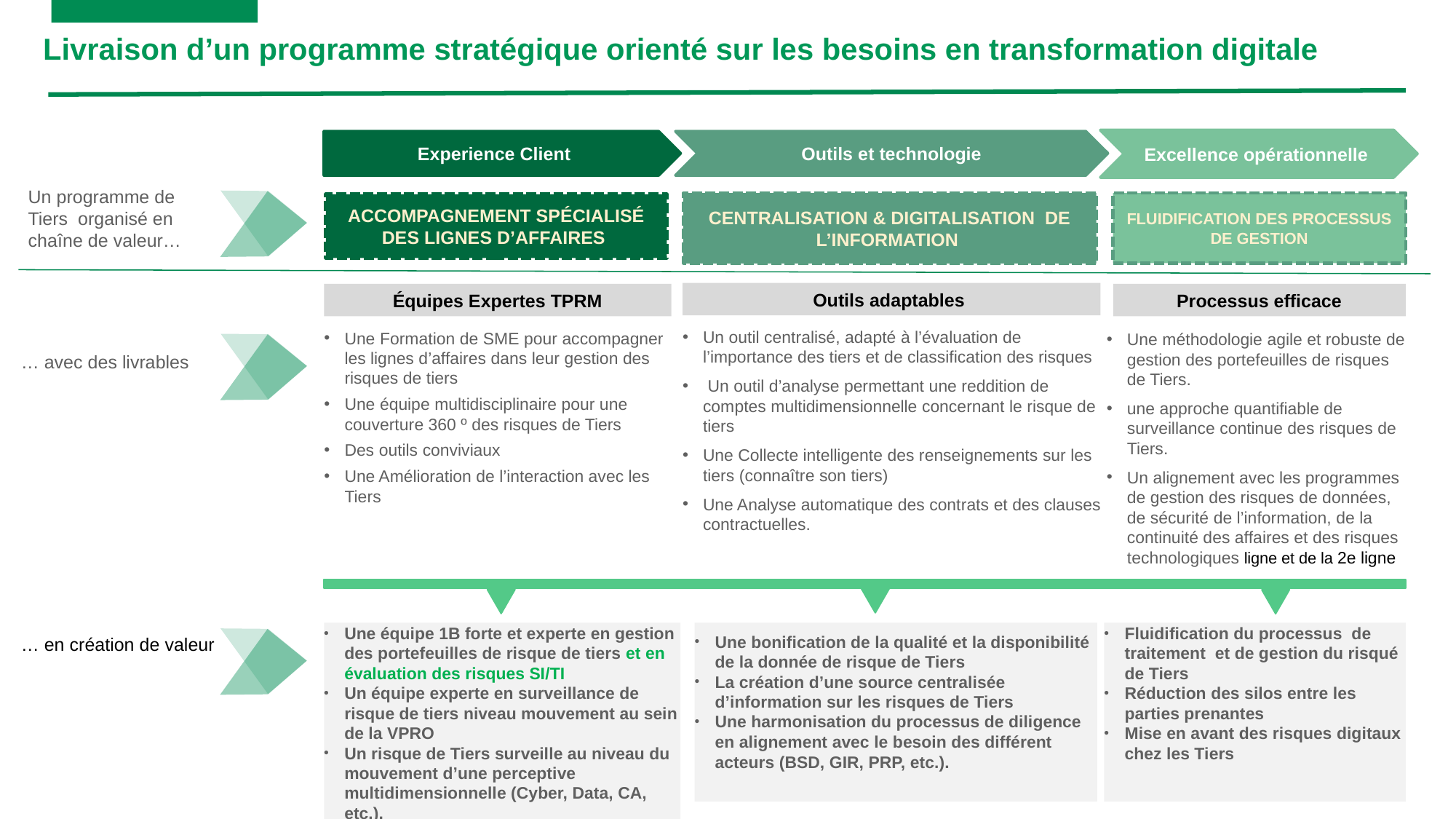

#
Livraison d’un programme stratégique orienté sur les besoins en transformation digitale
Excellence opérationnelle
Experience Client
Outils et technologie
Un programme de Tiers  organisé en chaîne de valeur…

Centralisation & digitalisation  de l’information
Fluidification des processus de gestion
Accompagnement spécialisé des lignes d’affaires
Outils adaptables
Équipes Expertes TPRM
Processus efficace
Un outil centralisé, adapté à l’évaluation de l’importance des tiers et de classification des risques
 Un outil d’analyse permettant une reddition de comptes multidimensionnelle concernant le risque de tiers
Une Collecte intelligente des renseignements sur les tiers (connaître son tiers)
Une Analyse automatique des contrats et des clauses contractuelles.
Une Formation de SME pour accompagner les lignes d’affaires dans leur gestion des risques de tiers
Une équipe multidisciplinaire pour une couverture 360 º des risques de Tiers
Des outils conviviaux
Une Amélioration de l’interaction avec les Tiers
Une méthodologie agile et robuste de gestion des portefeuilles de risques de Tiers.
une approche quantifiable de surveillance continue des risques de Tiers.
Un alignement avec les programmes de gestion des risques de données, de sécurité de l’information, de la continuité des affaires et des risques technologiques ligne et de la 2e ligne

… avec des livrables

Une équipe 1B forte et experte en gestion des portefeuilles de risque de tiers et en évaluation des risques SI/TI
Un équipe experte en surveillance de risque de tiers niveau mouvement au sein de la VPRO
Un risque de Tiers surveille au niveau du mouvement d’une perceptive multidimensionnelle (Cyber, Data, CA, etc.).
Une bonification de la qualité et la disponibilité de la donnée de risque de Tiers
La création d’une source centralisée d’information sur les risques de Tiers
Une harmonisation du processus de diligence en alignement avec le besoin des différent acteurs (BSD, GIR, PRP, etc.).
Fluidification du processus  de traitement  et de gestion du risqué de Tiers
Réduction des silos entre les parties prenantes
Mise en avant des risques digitaux chez les Tiers
… en création de valeur

8